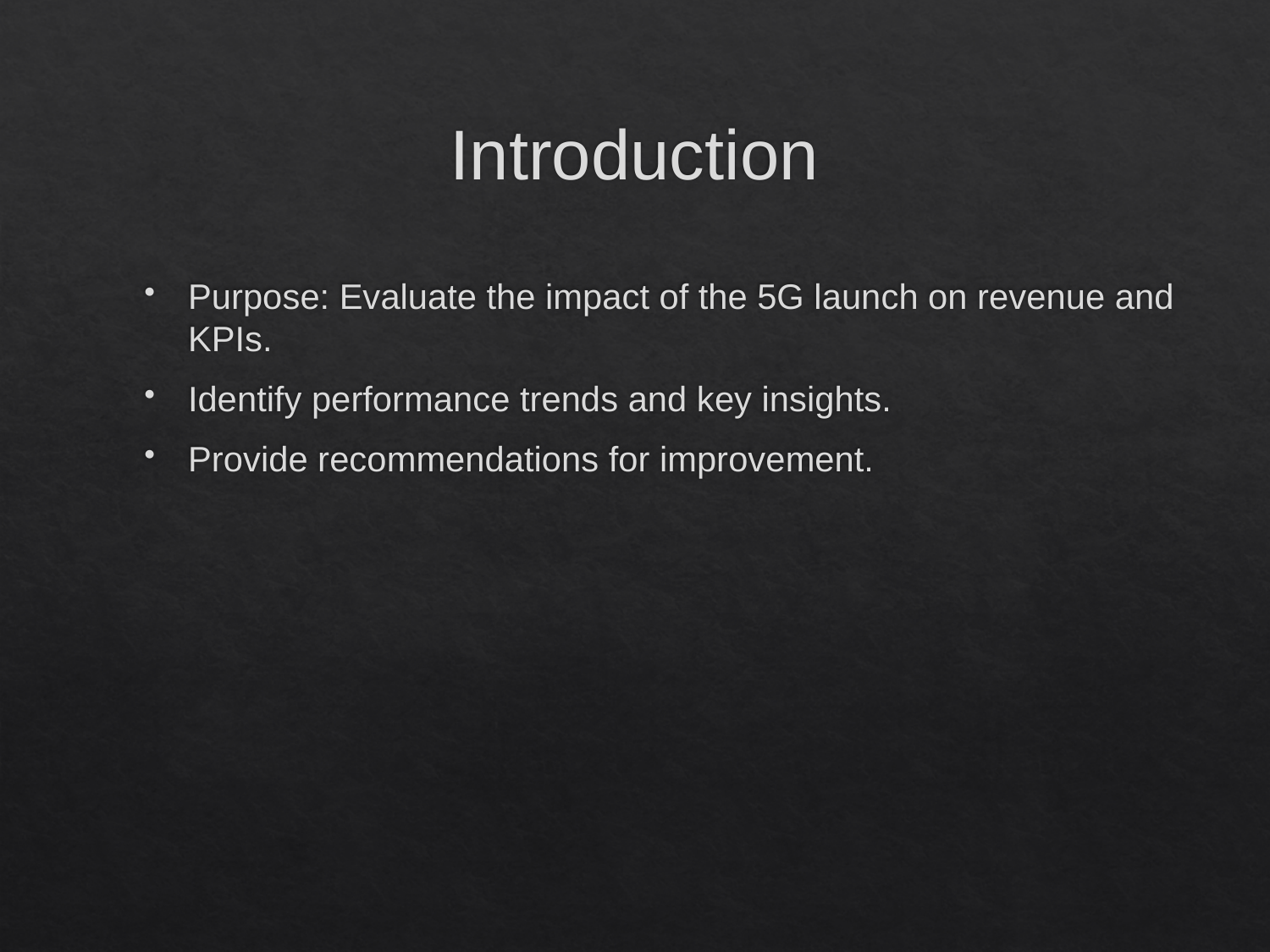

# Introduction
Purpose: Evaluate the impact of the 5G launch on revenue and KPIs.
Identify performance trends and key insights.
Provide recommendations for improvement.